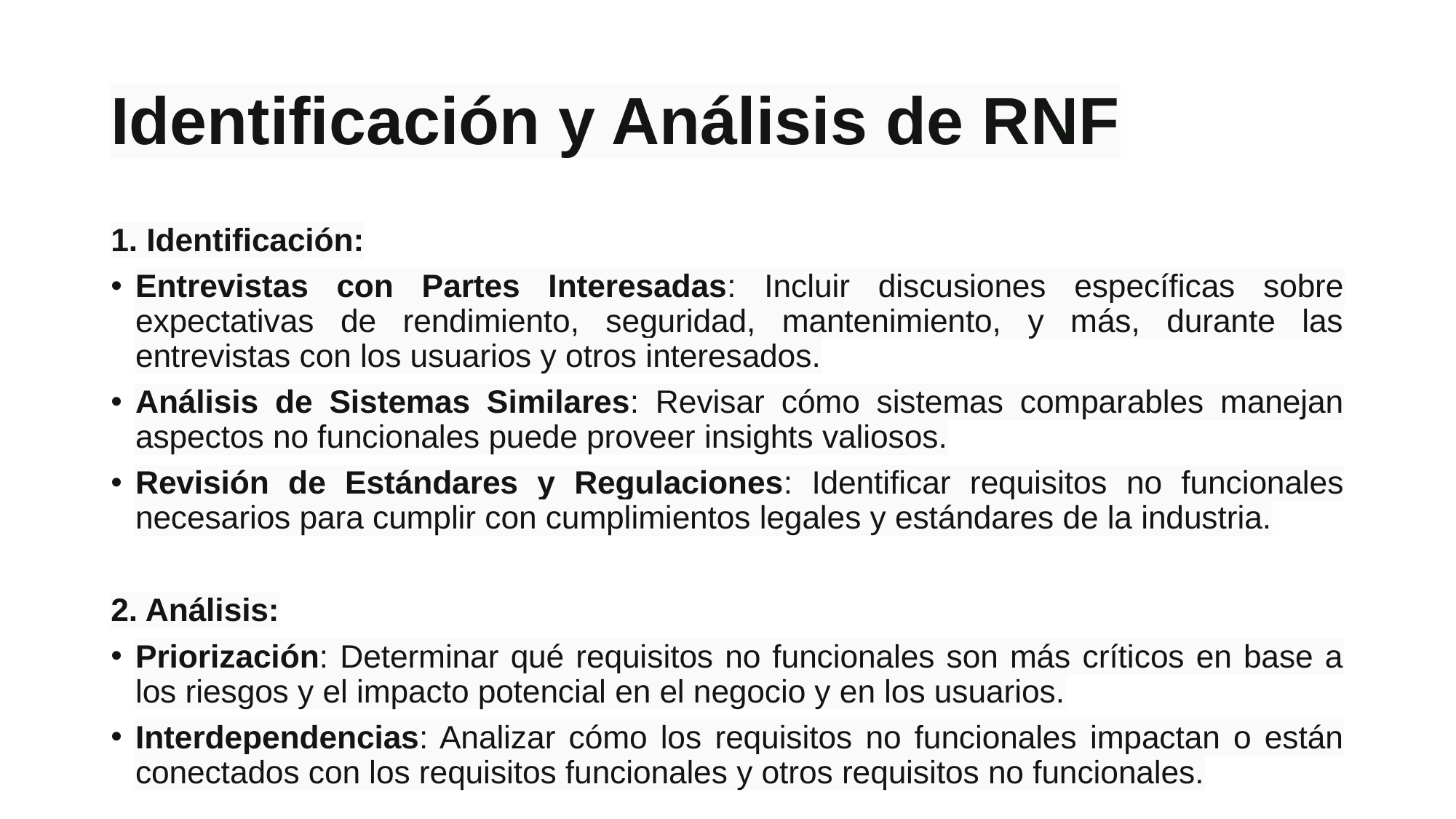

# Identificación y Análisis de RNF
1. Identificación:
Entrevistas con Partes Interesadas: Incluir discusiones específicas sobre expectativas de rendimiento, seguridad, mantenimiento, y más, durante las entrevistas con los usuarios y otros interesados.
Análisis de Sistemas Similares: Revisar cómo sistemas comparables manejan aspectos no funcionales puede proveer insights valiosos.
Revisión de Estándares y Regulaciones: Identificar requisitos no funcionales necesarios para cumplir con cumplimientos legales y estándares de la industria.

2. Análisis:
Priorización: Determinar qué requisitos no funcionales son más críticos en base a los riesgos y el impacto potencial en el negocio y en los usuarios.
Interdependencias: Analizar cómo los requisitos no funcionales impactan o están conectados con los requisitos funcionales y otros requisitos no funcionales.